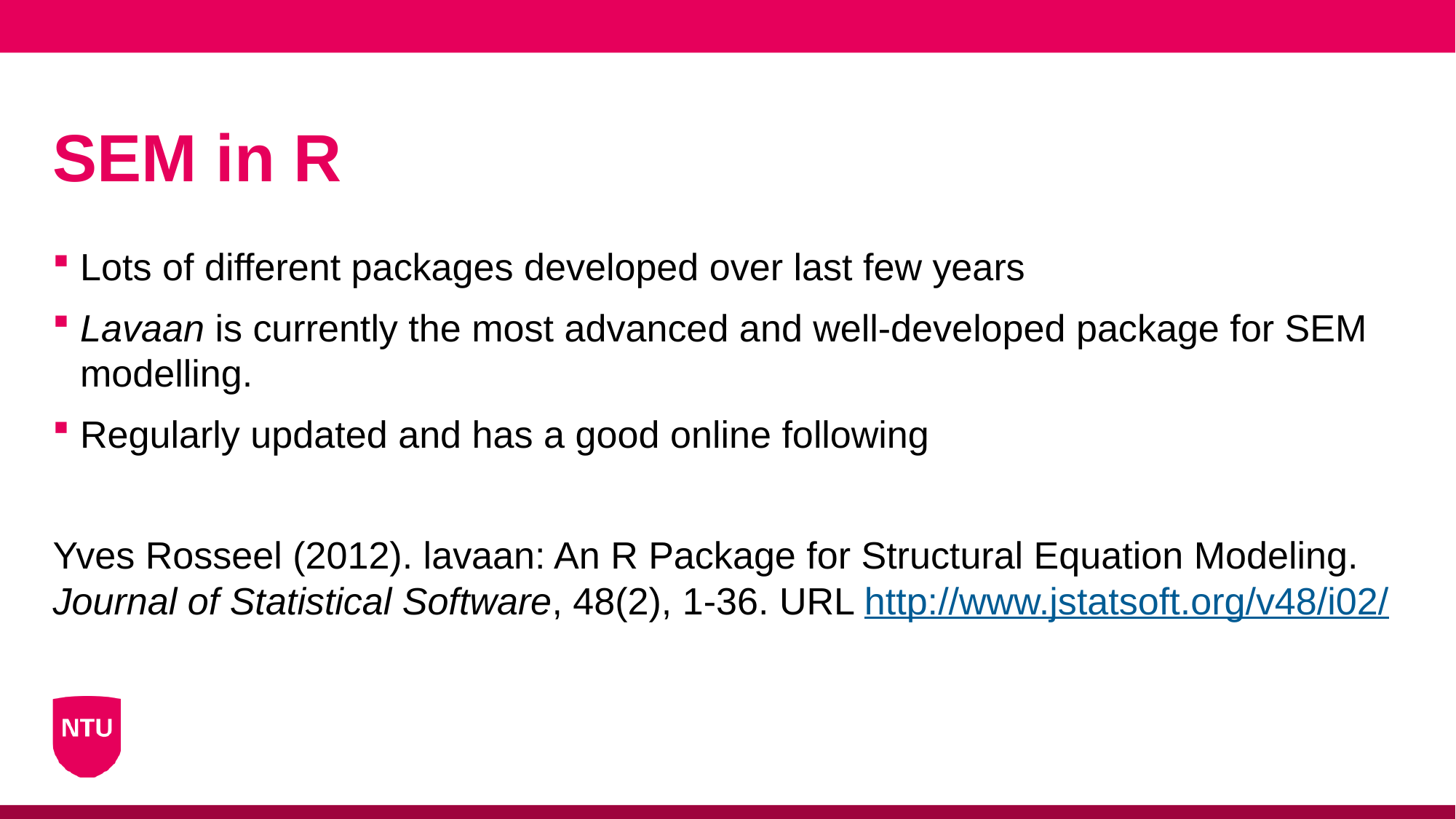

# SEM in R
Lots of different packages developed over last few years
Lavaan is currently the most advanced and well-developed package for SEM modelling.
Regularly updated and has a good online following

Yves Rosseel (2012). lavaan: An R Package for Structural Equation Modeling. Journal of Statistical Software, 48(2), 1-36. URL http://www.jstatsoft.org/v48/i02/